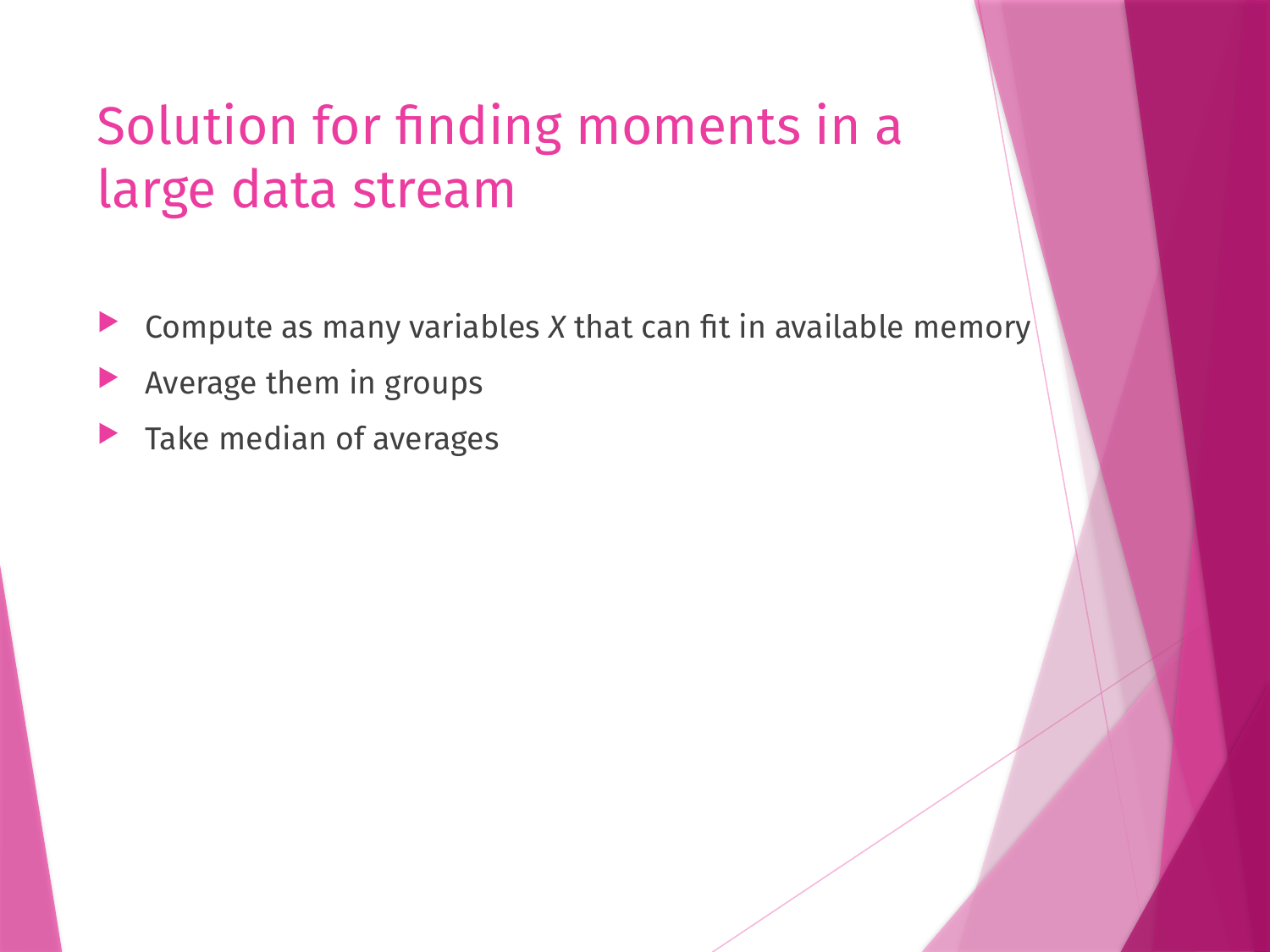

# Solution for finding moments in a large data stream
Compute as many variables X that can fit in available memory
Average them in groups
Take median of averages